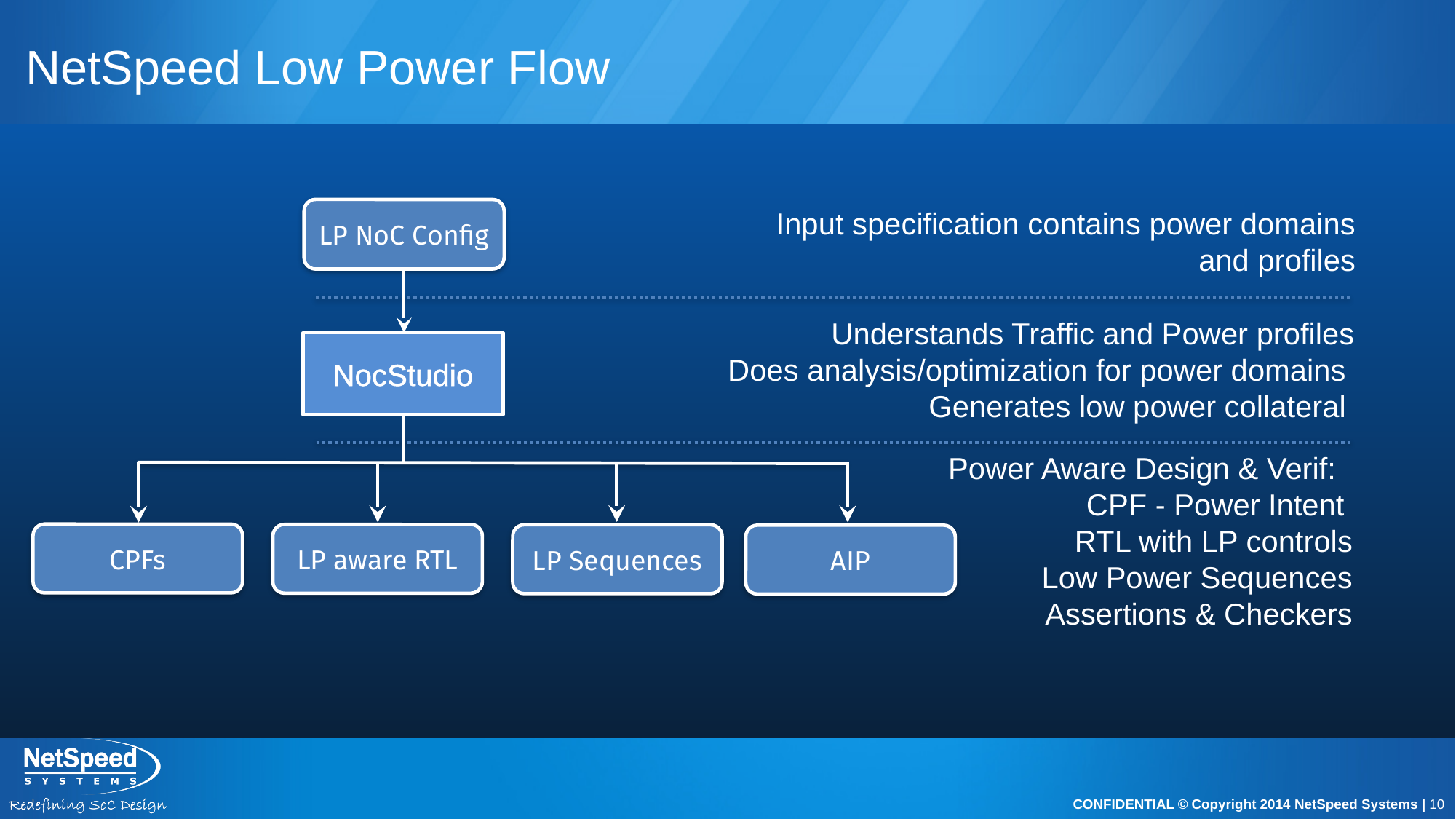

# NetSpeed Low Power Flow

LP NoC Config
Input specification contains power domains and profiles
Understands Traffic and Power profiles
Does analysis/optimization for power domains
Generates low power collateral
NocStudio
Power Aware Design & Verif:
CPF - Power Intent
RTL with LP controls
Low Power Sequences
Assertions & Checkers
CPFs
LP aware RTL
LP Sequences
AIP